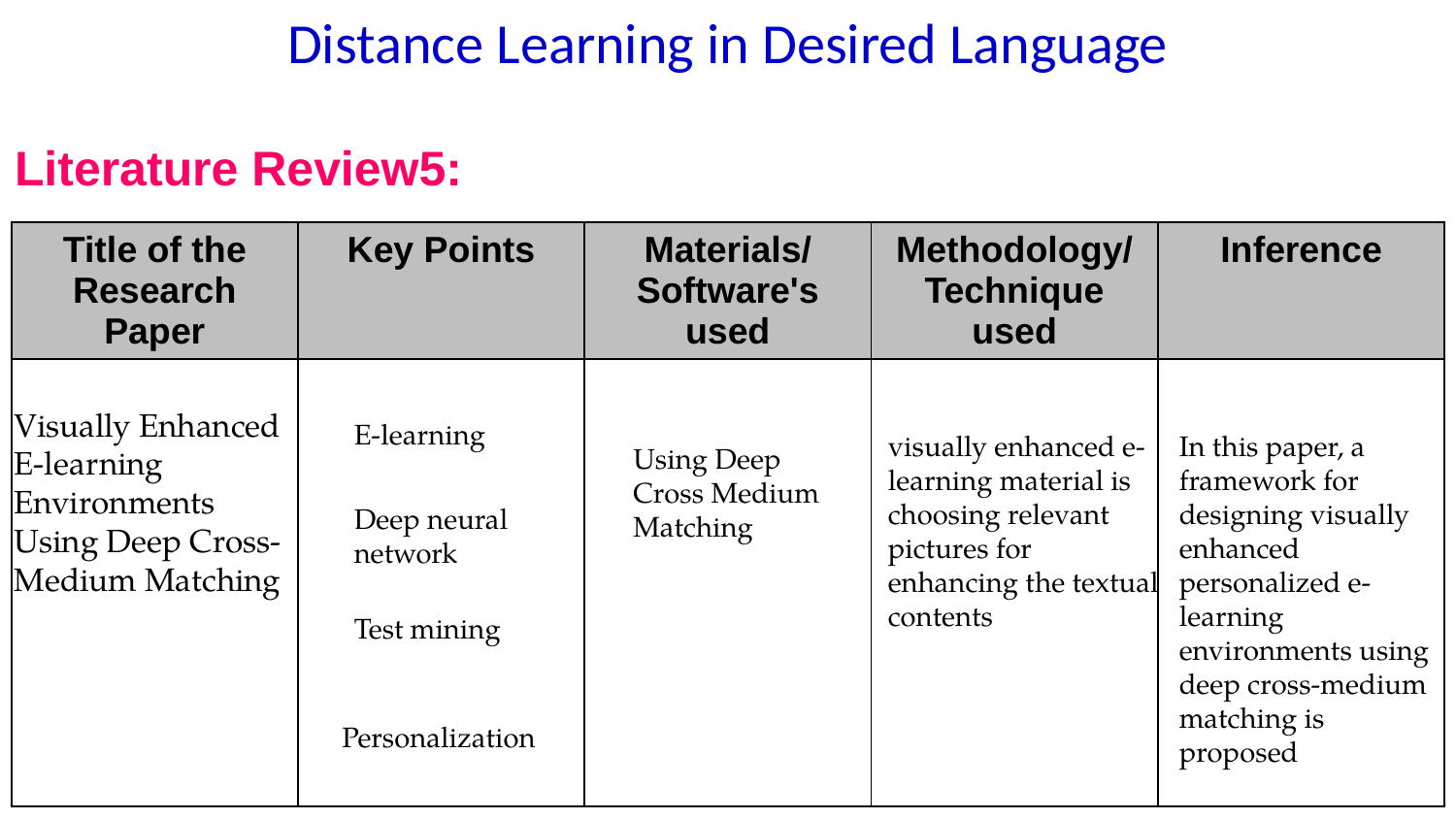

Distance Learning in Desired Language

Literature Review5:

| Title of the Research Paper | Key Points | Materials/ Software's used | Methodology/ Technique used | Inference |
| --- | --- | --- | --- | --- |
|  |  |  |  |  |
Visually Enhanced E-learning Environments Using Deep Cross-Medium Matching
E-learning
visually enhanced e-learning material is choosing relevant pictures for enhancing the textual contents
In this paper, a framework for designing visually enhanced personalized e-learning environments using deep cross-medium matching is proposed
Using Deep  Cross Medium Matching
Deep neural network
Test mining
Personalization
8